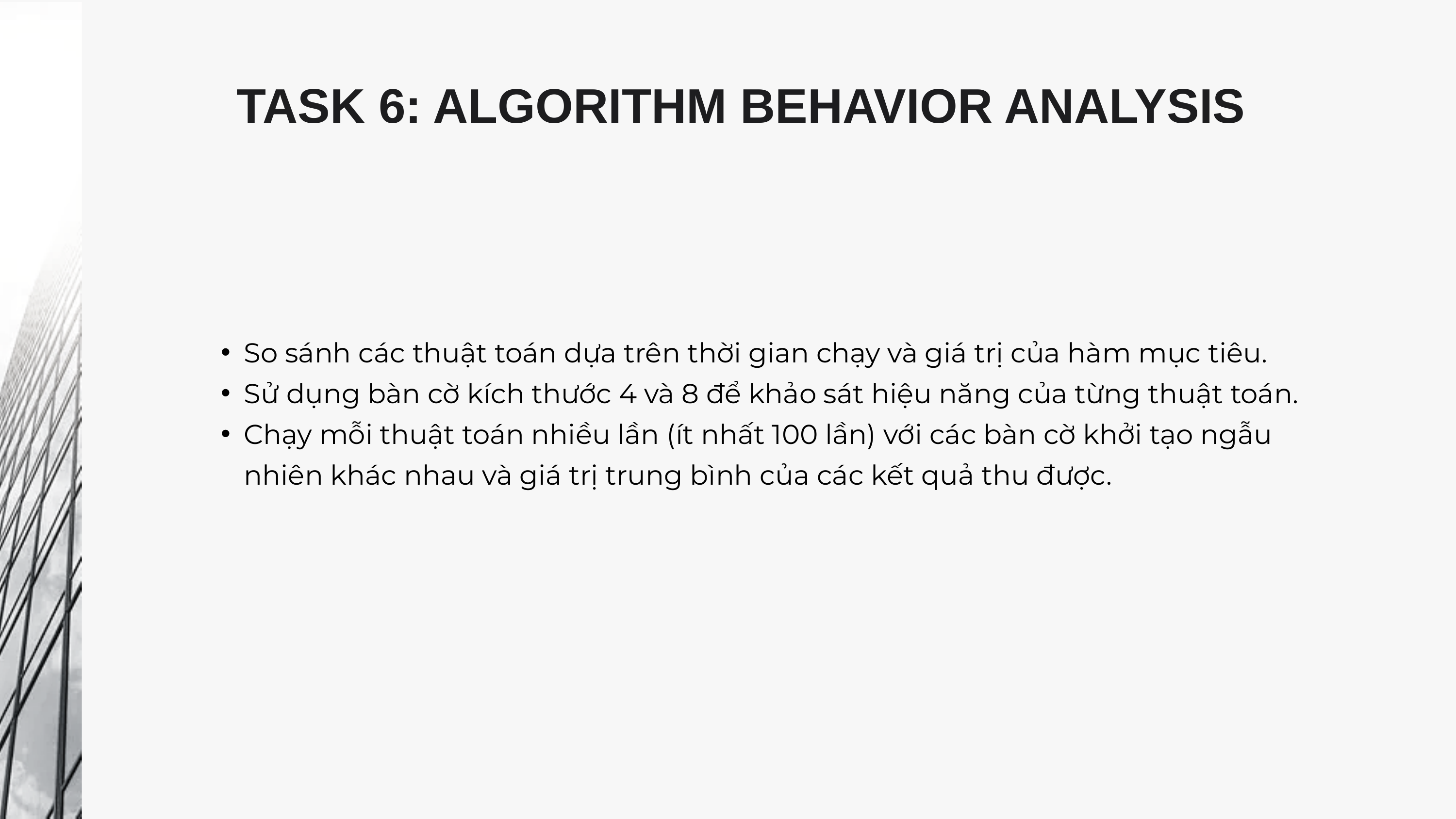

TASK 6: ALGORITHM BEHAVIOR ANALYSIS
Case Study 02
So sánh các thuật toán dựa trên thời gian chạy và giá trị của hàm mục tiêu.
Sử dụng bàn cờ kích thước 4 và 8 để khảo sát hiệu năng của từng thuật toán.
Chạy mỗi thuật toán nhiều lần (ít nhất 100 lần) với các bàn cờ khởi tạo ngẫu nhiên khác nhau và giá trị trung bình của các kết quả thu được.